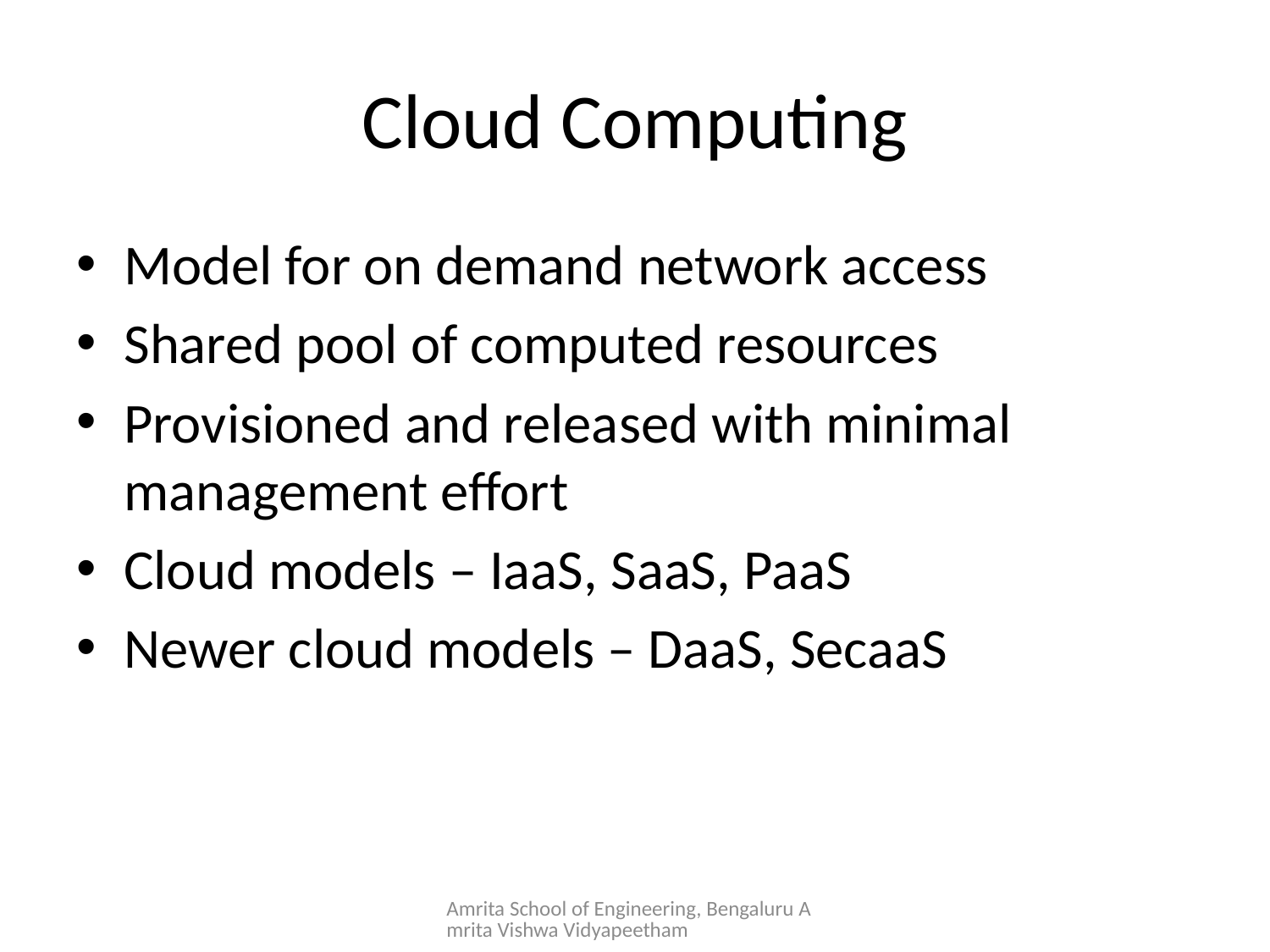

# Cloud Computing
Model for on demand network access
Shared pool of computed resources
Provisioned and released with minimal management effort
Cloud models – IaaS, SaaS, PaaS
Newer cloud models – DaaS, SecaaS
Amrita School of Engineering, Bengaluru Amrita Vishwa Vidyapeetham